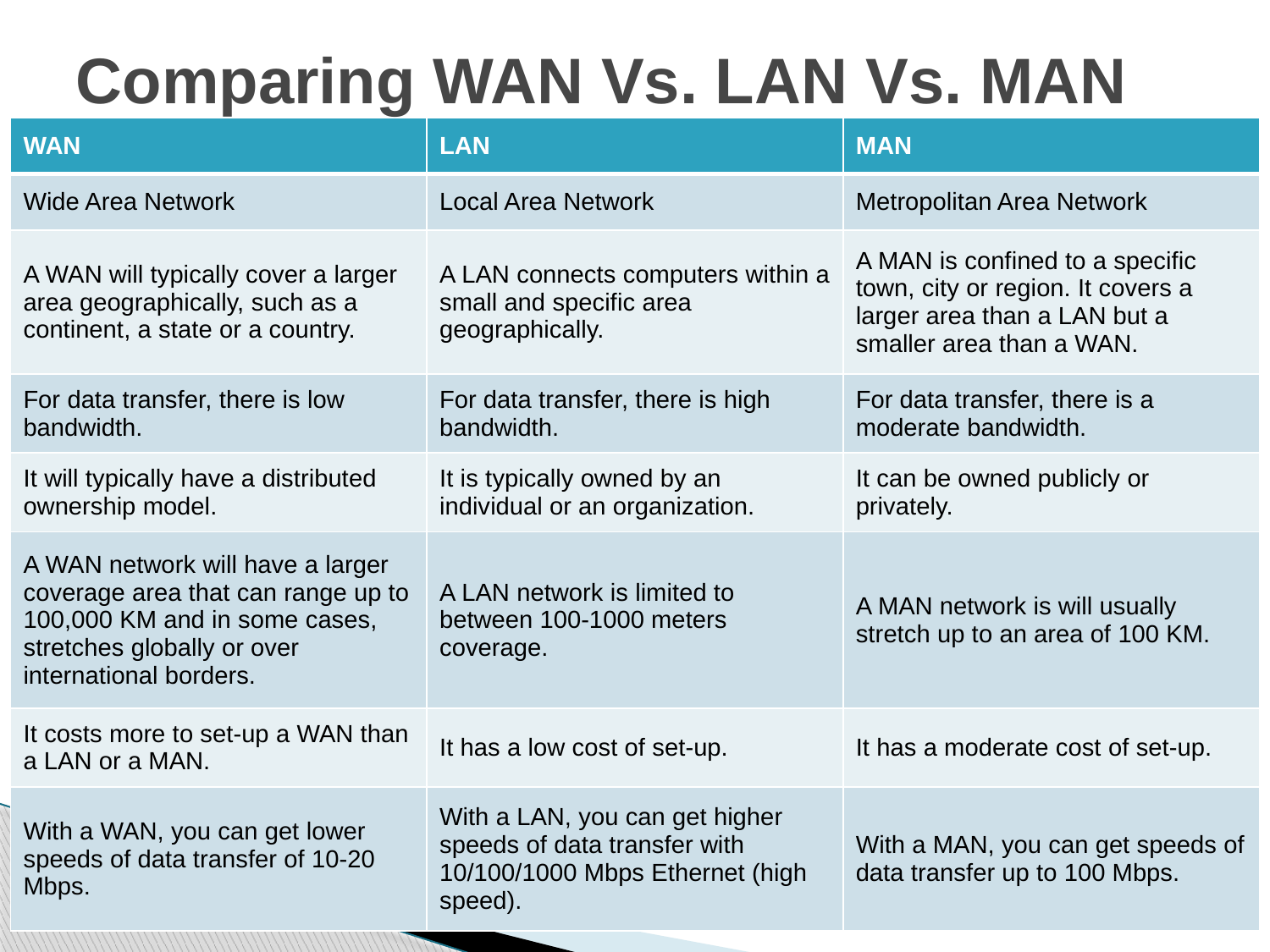

# Comparing WAN Vs. LAN Vs. MAN
| WAN | LAN | MAN |
| --- | --- | --- |
| Wide Area Network | Local Area Network | Metropolitan Area Network |
| A WAN will typically cover a larger area geographically, such as a continent, a state or a country. | A LAN connects computers within a small and specific area geographically. | A MAN is confined to a specific town, city or region. It covers a larger area than a LAN but a smaller area than a WAN. |
| For data transfer, there is low bandwidth. | For data transfer, there is high bandwidth. | For data transfer, there is a moderate bandwidth. |
| It will typically have a distributed ownership model. | It is typically owned by an individual or an organization. | It can be owned publicly or privately. |
| A WAN network will have a larger coverage area that can range up to 100,000 KM and in some cases, stretches globally or over international borders. | A LAN network is limited to between 100-1000 meters coverage. | A MAN network is will usually stretch up to an area of 100 KM. |
| It costs more to set-up a WAN than a LAN or a MAN. | It has a low cost of set-up. | It has a moderate cost of set-up. |
| With a WAN, you can get lower speeds of data transfer of 10-20 Mbps. | With a LAN, you can get higher speeds of data transfer with 10/100/1000 Mbps Ethernet (high speed). | With a MAN, you can get speeds of data transfer up to 100 Mbps. |